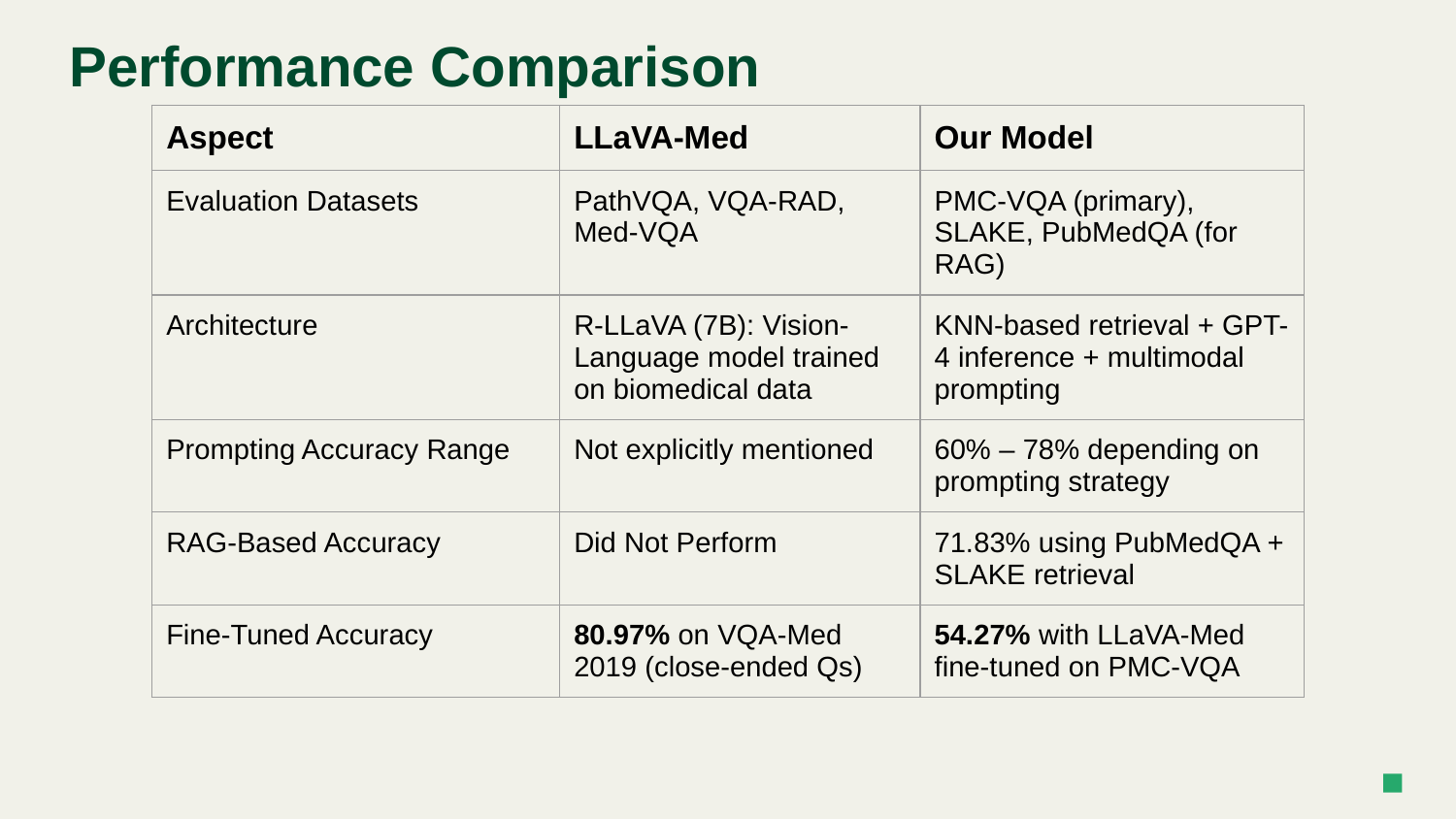

Performance Comparison
#
| Aspect | LLaVA-Med | Our Model |
| --- | --- | --- |
| Evaluation Datasets | PathVQA, VQA-RAD, Med-VQA | PMC-VQA (primary), SLAKE, PubMedQA (for RAG) |
| Architecture | R-LLaVA (7B): Vision-Language model trained on biomedical data | KNN-based retrieval + GPT-4 inference + multimodal prompting |
| Prompting Accuracy Range | Not explicitly mentioned | 60% – 78% depending on prompting strategy |
| RAG-Based Accuracy | Did Not Perform | 71.83% using PubMedQA + SLAKE retrieval |
| Fine-Tuned Accuracy | 80.97% on VQA-Med 2019 (close-ended Qs) | 54.27% with LLaVA-Med fine-tuned on PMC-VQA |